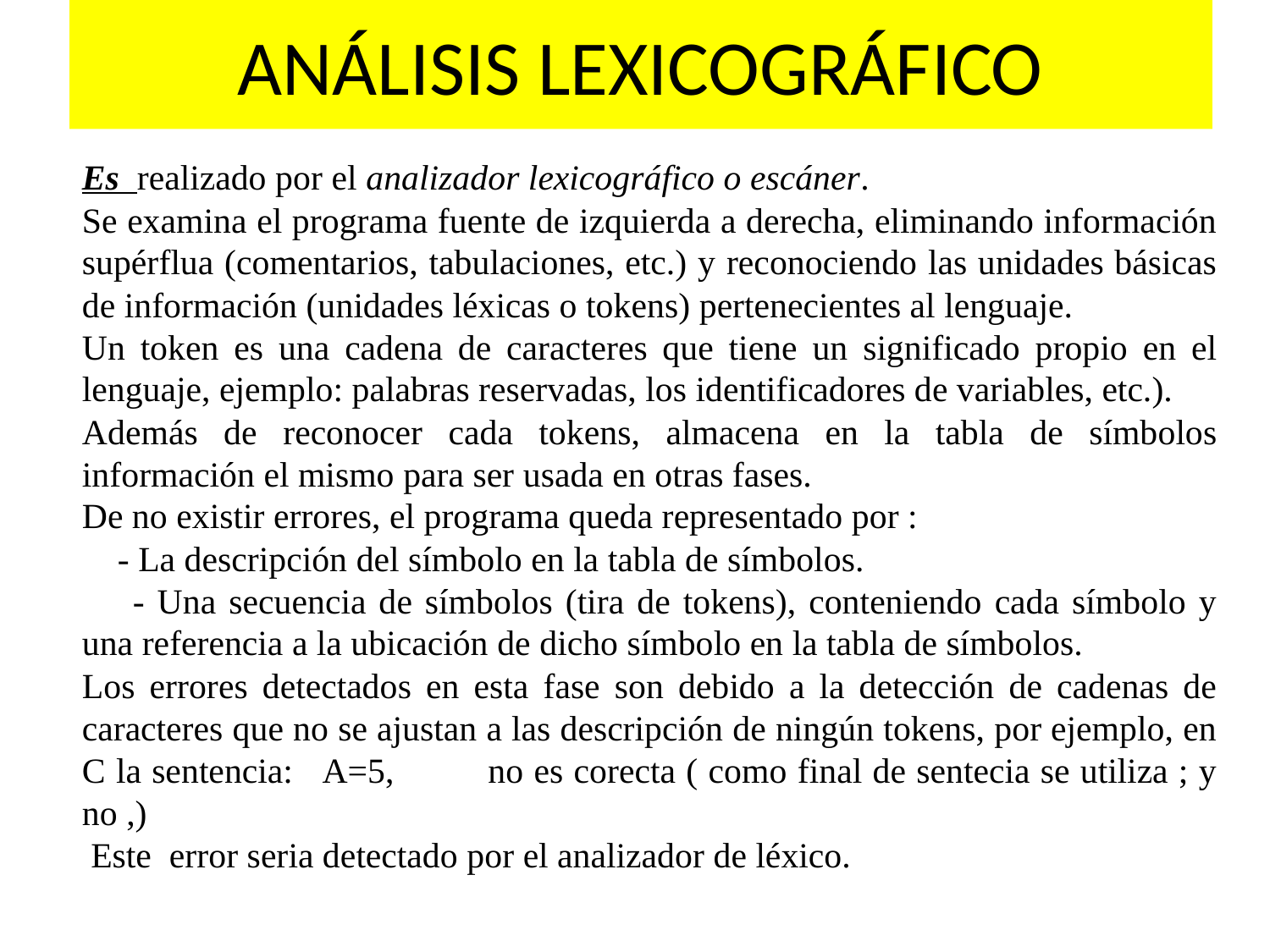

# ANÁLISIS LEXICOGRÁFICO
Es  realizado por el analizador lexicográfico o escáner.
Se examina el programa fuente de izquierda a derecha, eliminando información supérflua (comentarios, tabulaciones, etc.) y reconociendo las unidades básicas de información (unidades léxicas o tokens) pertenecientes al lenguaje.
Un token es una cadena de caracteres que tiene un significado propio en el lenguaje, ejemplo: palabras reservadas, los identificadores de variables, etc.).
Además de reconocer cada tokens, almacena en la tabla de símbolos información el mismo para ser usada en otras fases.
De no existir errores, el programa queda representado por :
    - La descripción del símbolo en la tabla de símbolos.
    - Una secuencia de símbolos (tira de tokens), conteniendo cada símbolo y una referencia a la ubicación de dicho símbolo en la tabla de símbolos.
Los errores detectados en esta fase son debido a la detección de cadenas de caracteres que no se ajustan a las descripción de ningún tokens, por ejemplo, en C la sentencia:   A=5,         no es corecta ( como final de sentecia se utiliza ; y no ,)
 Este  error seria detectado por el analizador de léxico.